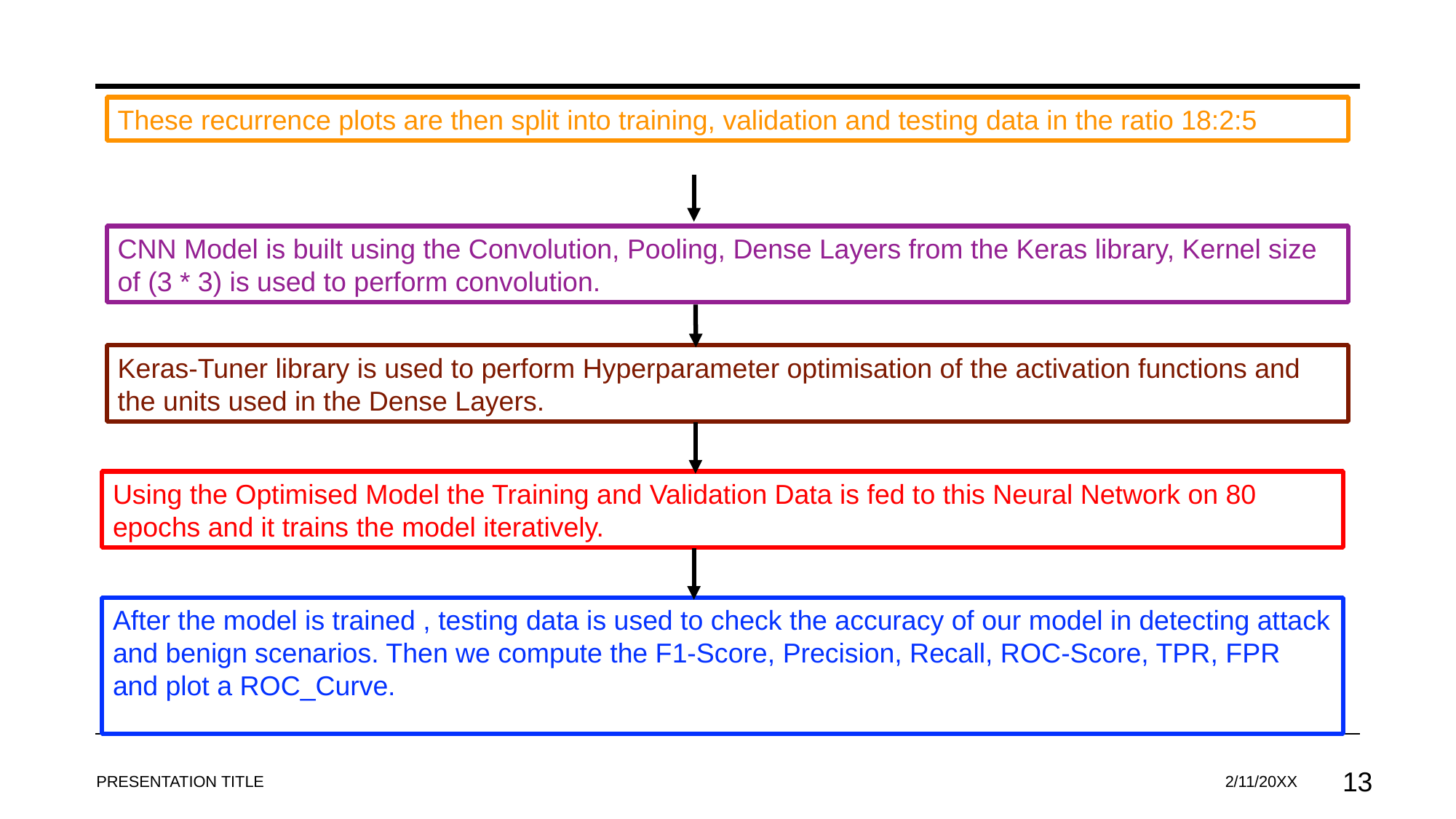

These recurrence plots are then split into training, validation and testing data in the ratio 18:2:5
CNN Model is built using the Convolution, Pooling, Dense Layers from the Keras library, Kernel size of (3 * 3) is used to perform convolution.
Keras-Tuner library is used to perform Hyperparameter optimisation of the activation functions and the units used in the Dense Layers.
Using the Optimised Model the Training and Validation Data is fed to this Neural Network on 80 epochs and it trains the model iteratively.
After the model is trained , testing data is used to check the accuracy of our model in detecting attack and benign scenarios. Then we compute the F1-Score, Precision, Recall, ROC-Score, TPR, FPR and plot a ROC_Curve.

PRESENTATION TITLE
2/11/20XX
13